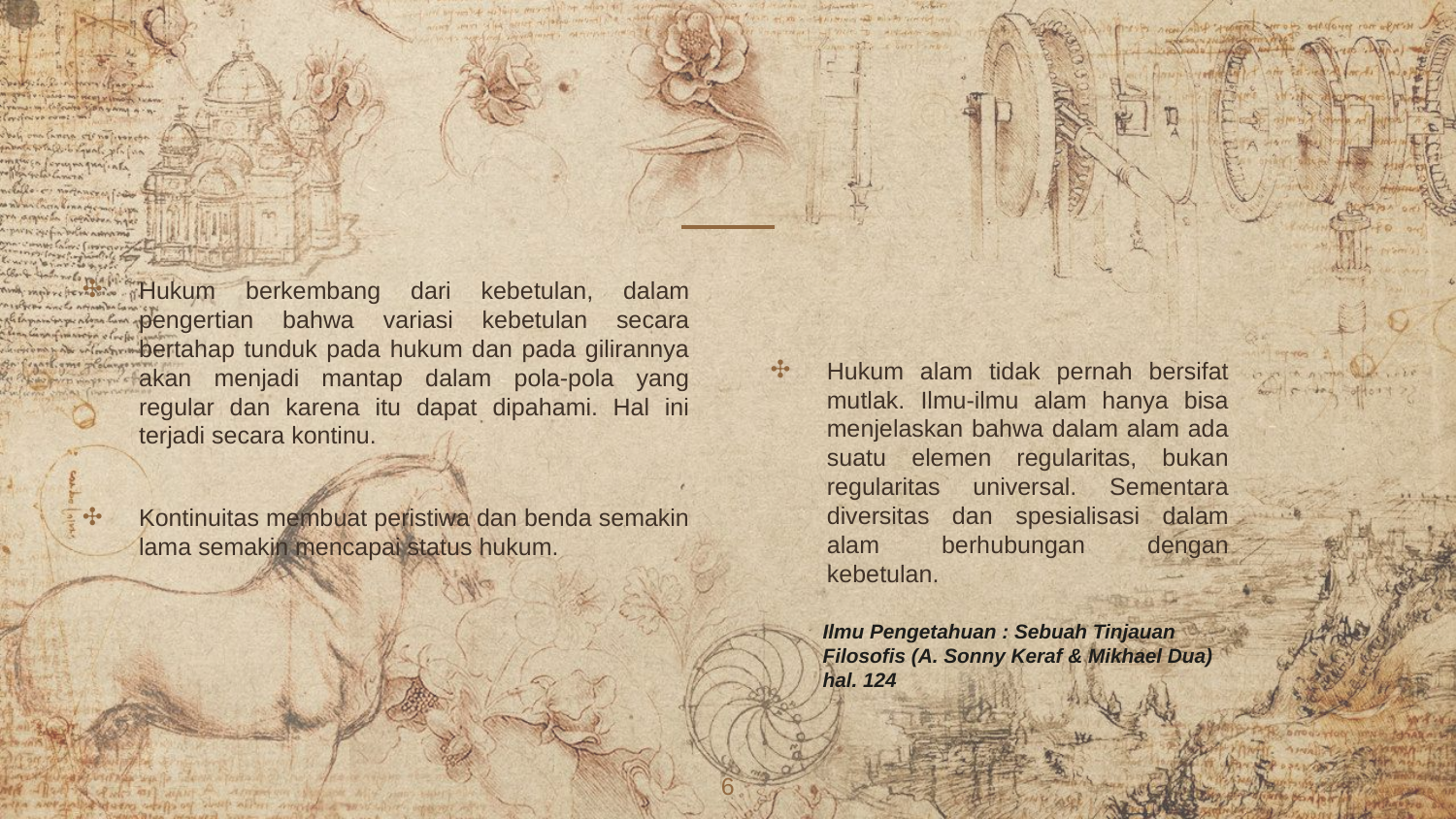

Hukum berkembang dari kebetulan, dalam pengertian bahwa variasi kebetulan secara bertahap tunduk pada hukum dan pada gilirannya akan menjadi mantap dalam pola-pola yang regular dan karena itu dapat dipahami. Hal ini terjadi secara kontinu.

Kontinuitas membuat peristiwa dan benda semakin lama semakin mencapai status hukum.
Hukum alam tidak pernah bersifat mutlak. Ilmu-ilmu alam hanya bisa menjelaskan bahwa dalam alam ada suatu elemen regularitas, bukan regularitas universal. Sementara diversitas dan spesialisasi dalam alam berhubungan dengan kebetulan.
Ilmu Pengetahuan : Sebuah Tinjauan Filosofis (A. Sonny Keraf & Mikhael Dua) hal. 124
6